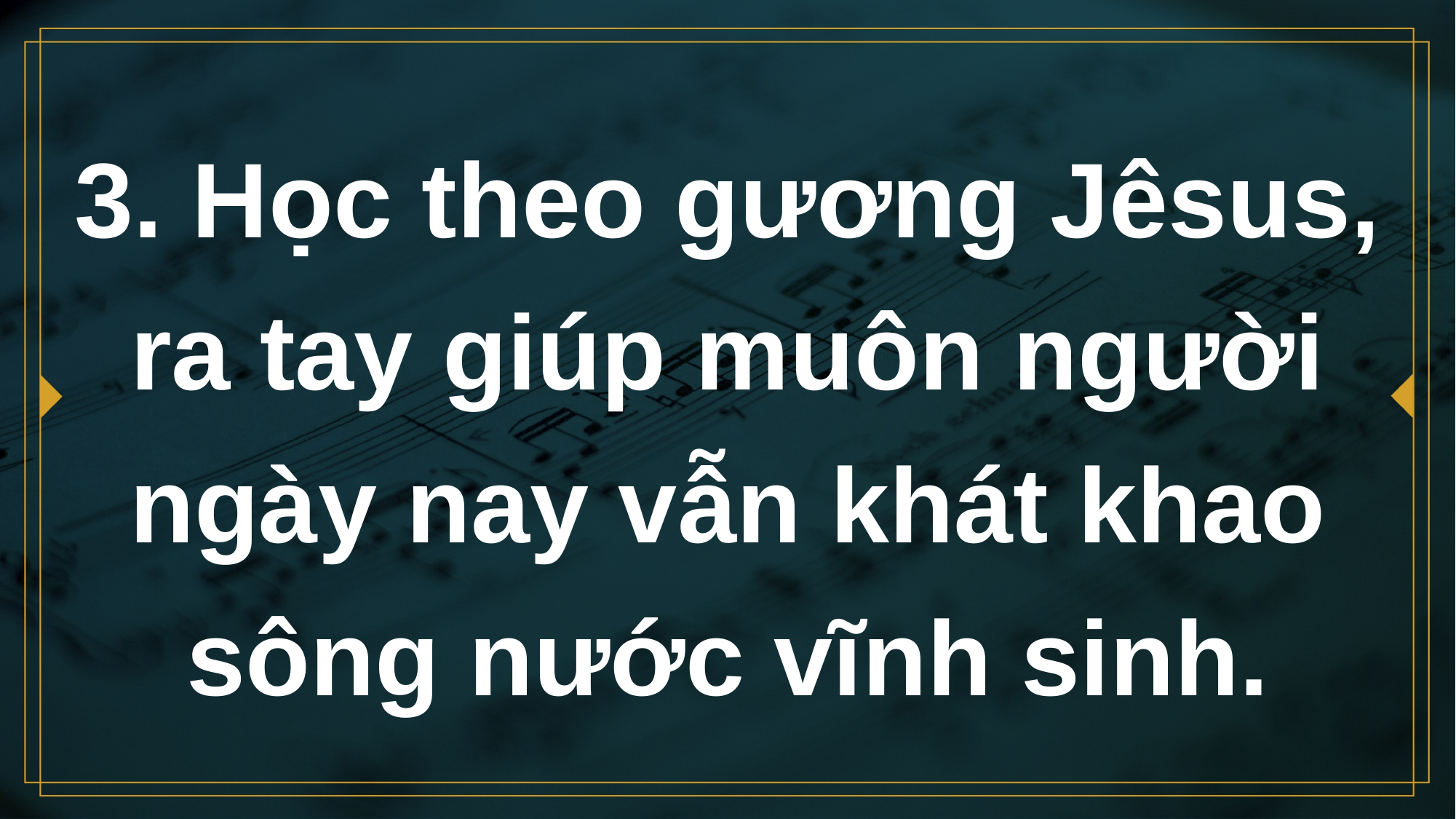

# 3. Học theo gương Jêsus, ra tay giúp muôn người ngày nay vẫn khát khao sông nước vĩnh sinh.